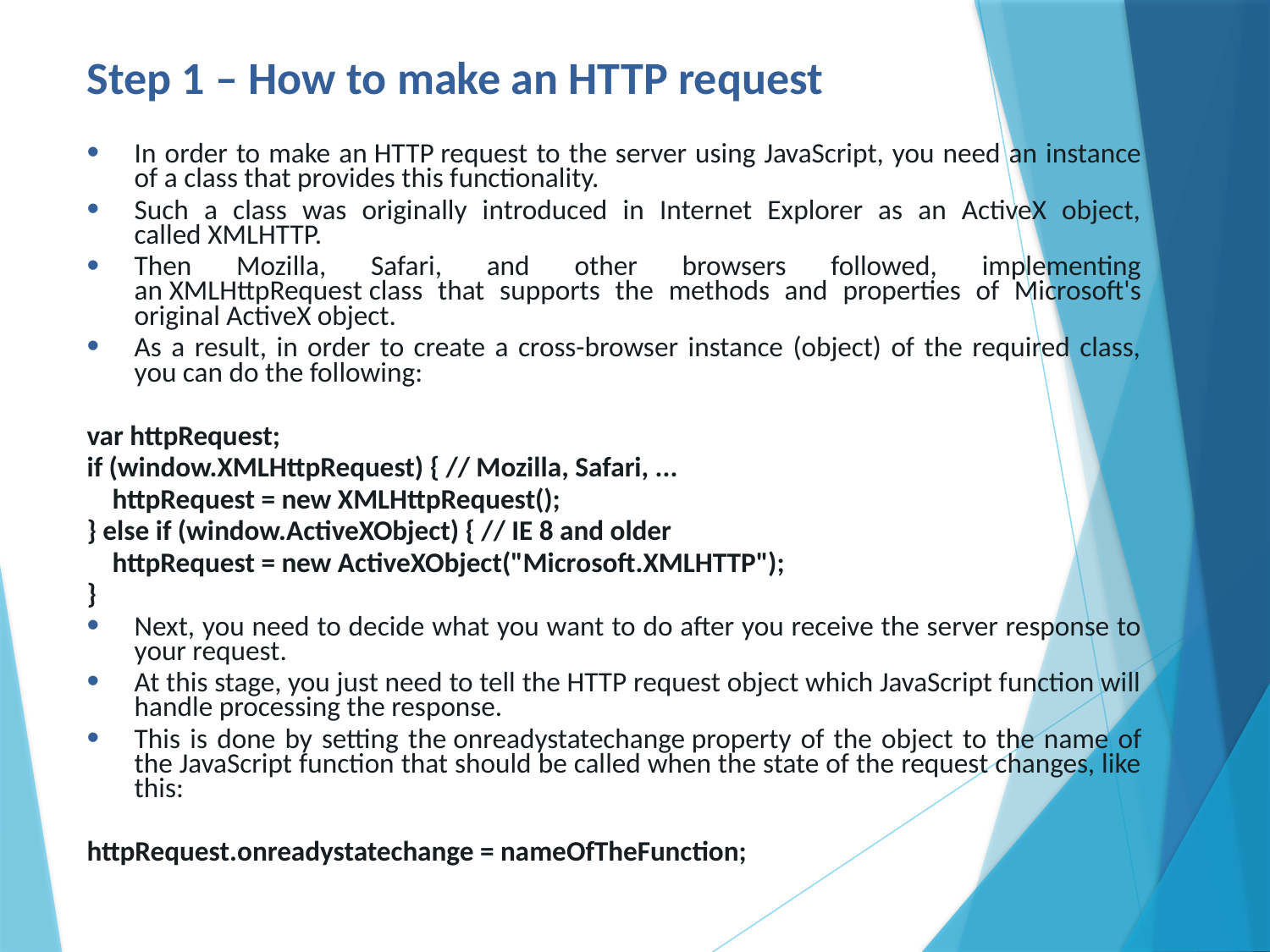

# Step 1 – How to make an HTTP request
In order to make an HTTP request to the server using JavaScript, you need an instance of a class that provides this functionality.
Such a class was originally introduced in Internet Explorer as an ActiveX object, called XMLHTTP.
Then Mozilla, Safari, and other browsers followed, implementing an XMLHttpRequest class that supports the methods and properties of Microsoft's original ActiveX object.
As a result, in order to create a cross-browser instance (object) of the required class, you can do the following:

var httpRequest;
if (window.XMLHttpRequest) { // Mozilla, Safari, ...
    httpRequest = new XMLHttpRequest();
} else if (window.ActiveXObject) { // IE 8 and older
    httpRequest = new ActiveXObject("Microsoft.XMLHTTP");
}
Next, you need to decide what you want to do after you receive the server response to your request.
At this stage, you just need to tell the HTTP request object which JavaScript function will handle processing the response.
This is done by setting the onreadystatechange property of the object to the name of the JavaScript function that should be called when the state of the request changes, like this:

httpRequest.onreadystatechange = nameOfTheFunction;